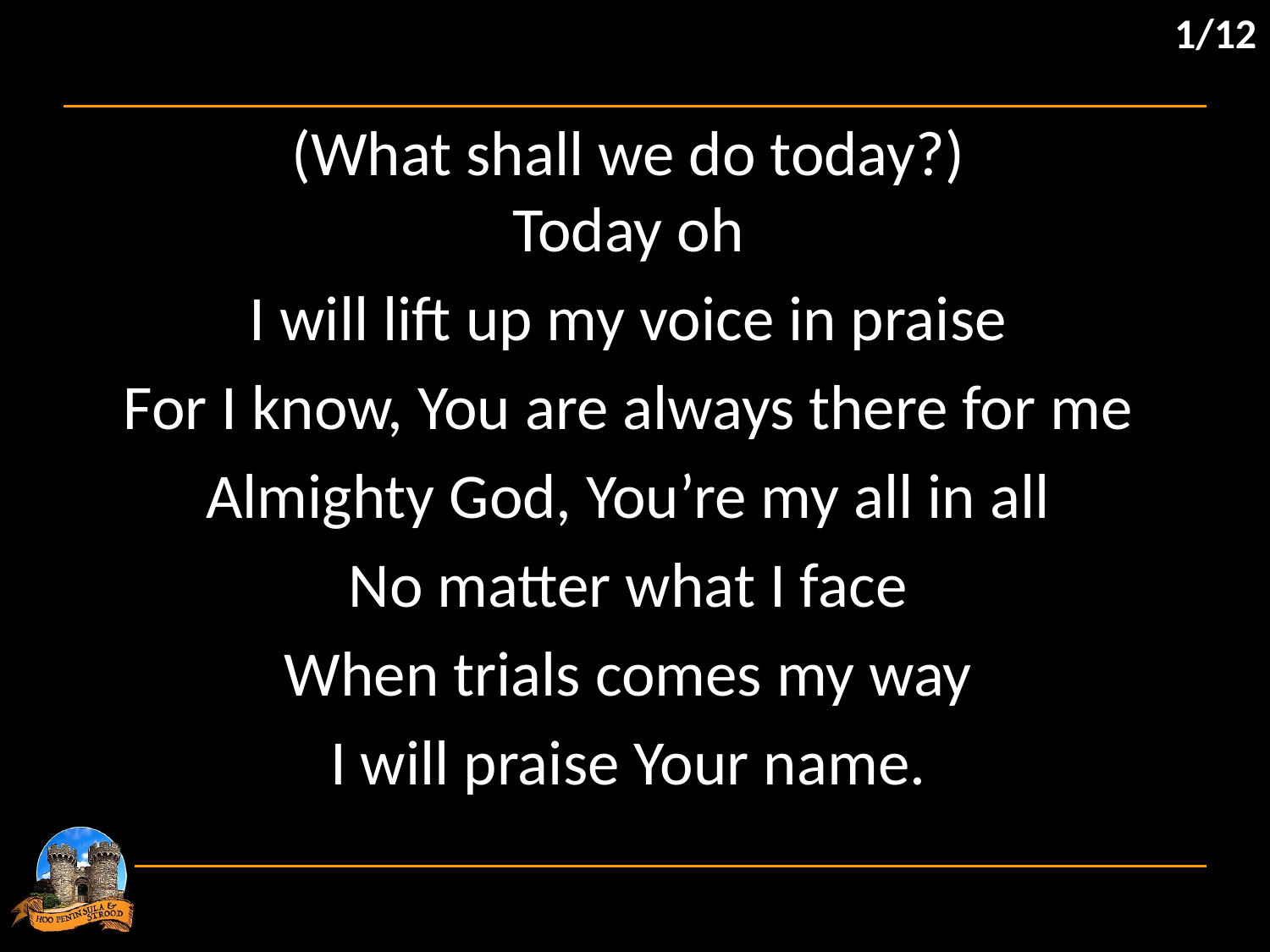

1/12
(What shall we do today?)
Today oh
I will lift up my voice in praise
For I know, You are always there for me
Almighty God, You’re my all in all
No matter what I face
When trials comes my way
I will praise Your name.